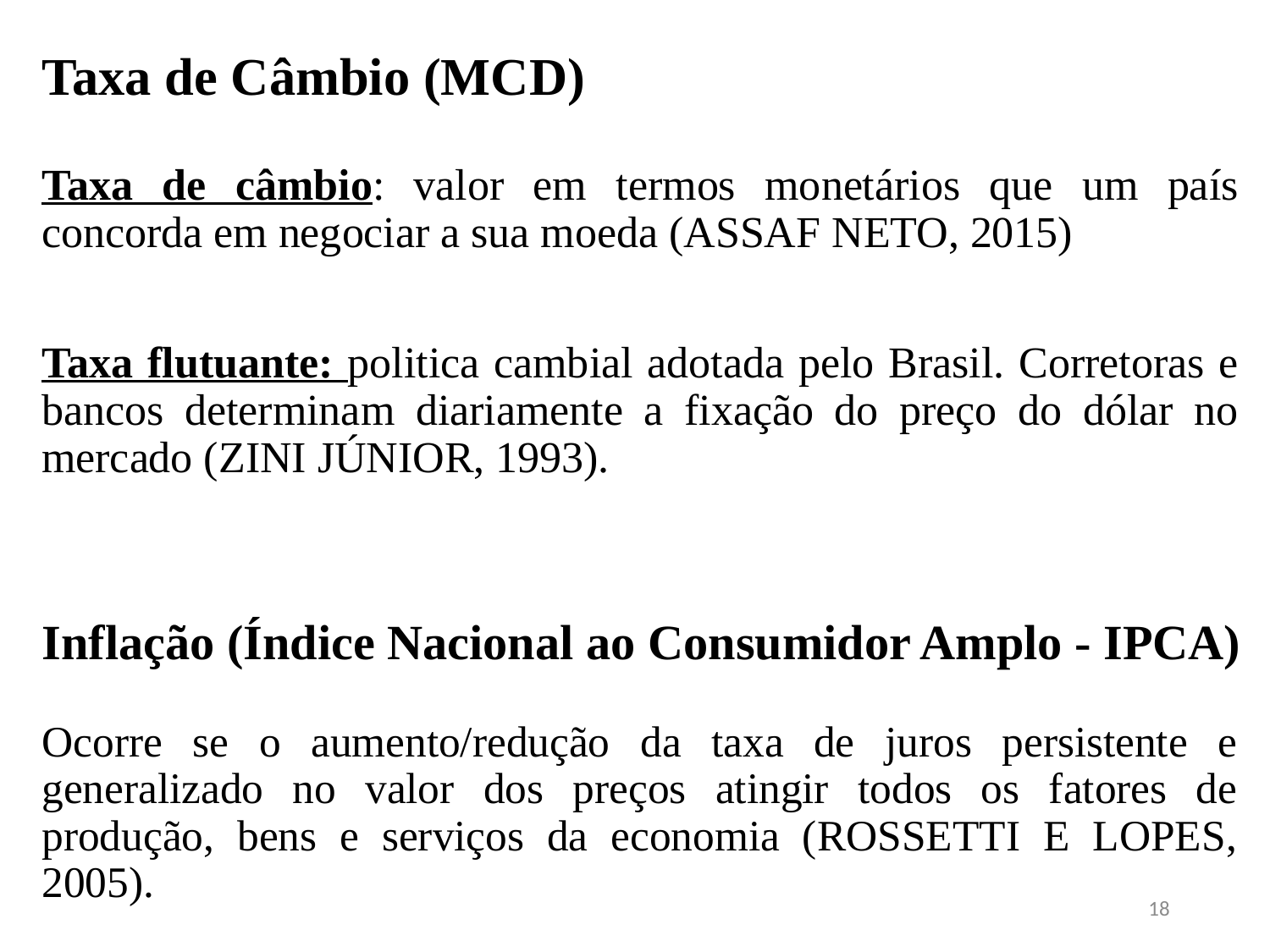

# Taxa de Câmbio (MCD)
Taxa de câmbio: valor em termos monetários que um país concorda em negociar a sua moeda (ASSAF NETO, 2015)

Taxa flutuante: politica cambial adotada pelo Brasil. Corretoras e bancos determinam diariamente a fixação do preço do dólar no mercado (ZINI JÚNIOR, 1993).
Inflação (Índice Nacional ao Consumidor Amplo - IPCA)
Ocorre se o aumento/redução da taxa de juros persistente e generalizado no valor dos preços atingir todos os fatores de produção, bens e serviços da economia (ROSSETTI E LOPES, 2005).
18